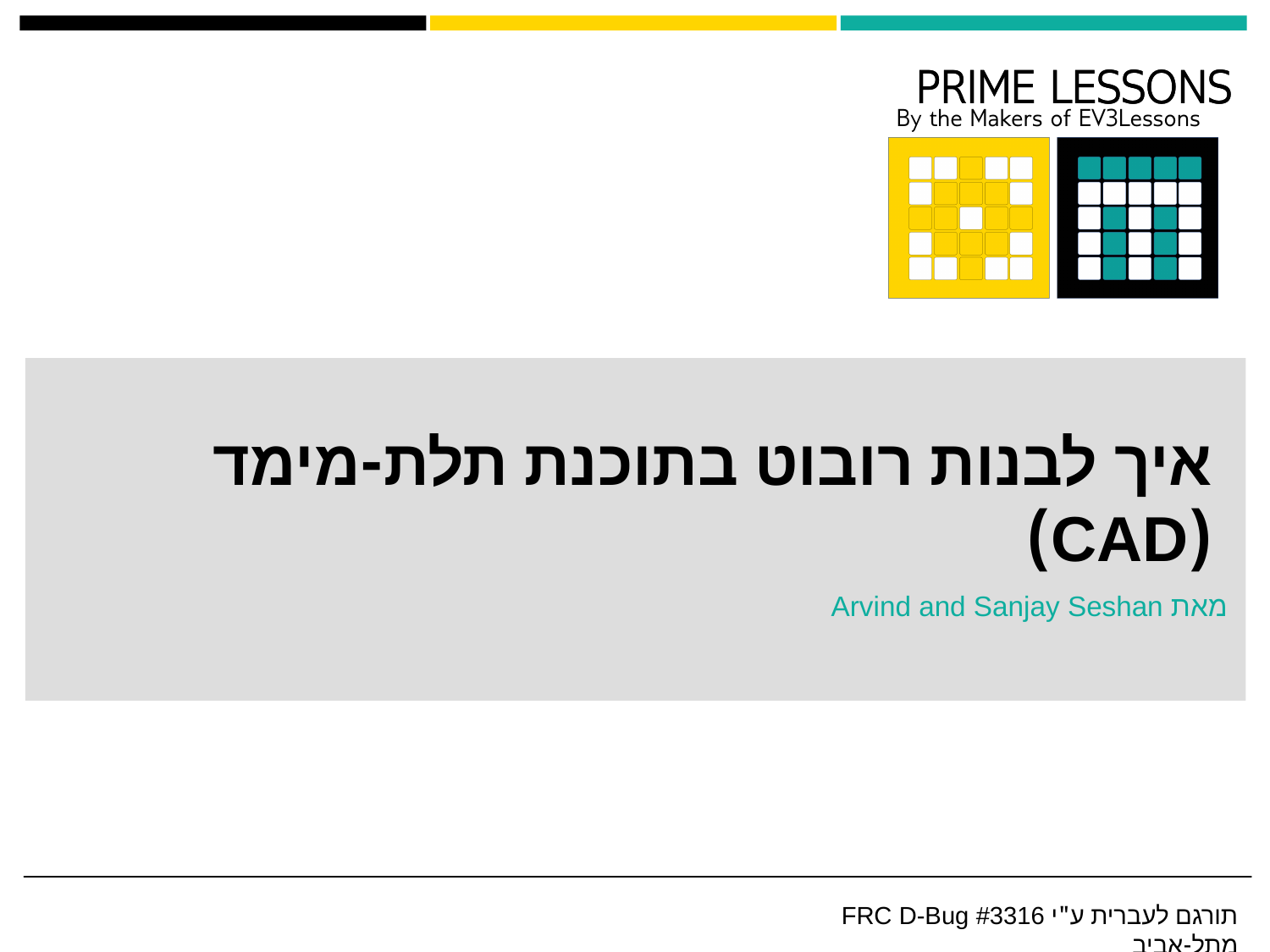

# איך לבנות רובוט בתוכנת תלת-מימד (CAD)
מאת Arvind and Sanjay Seshan